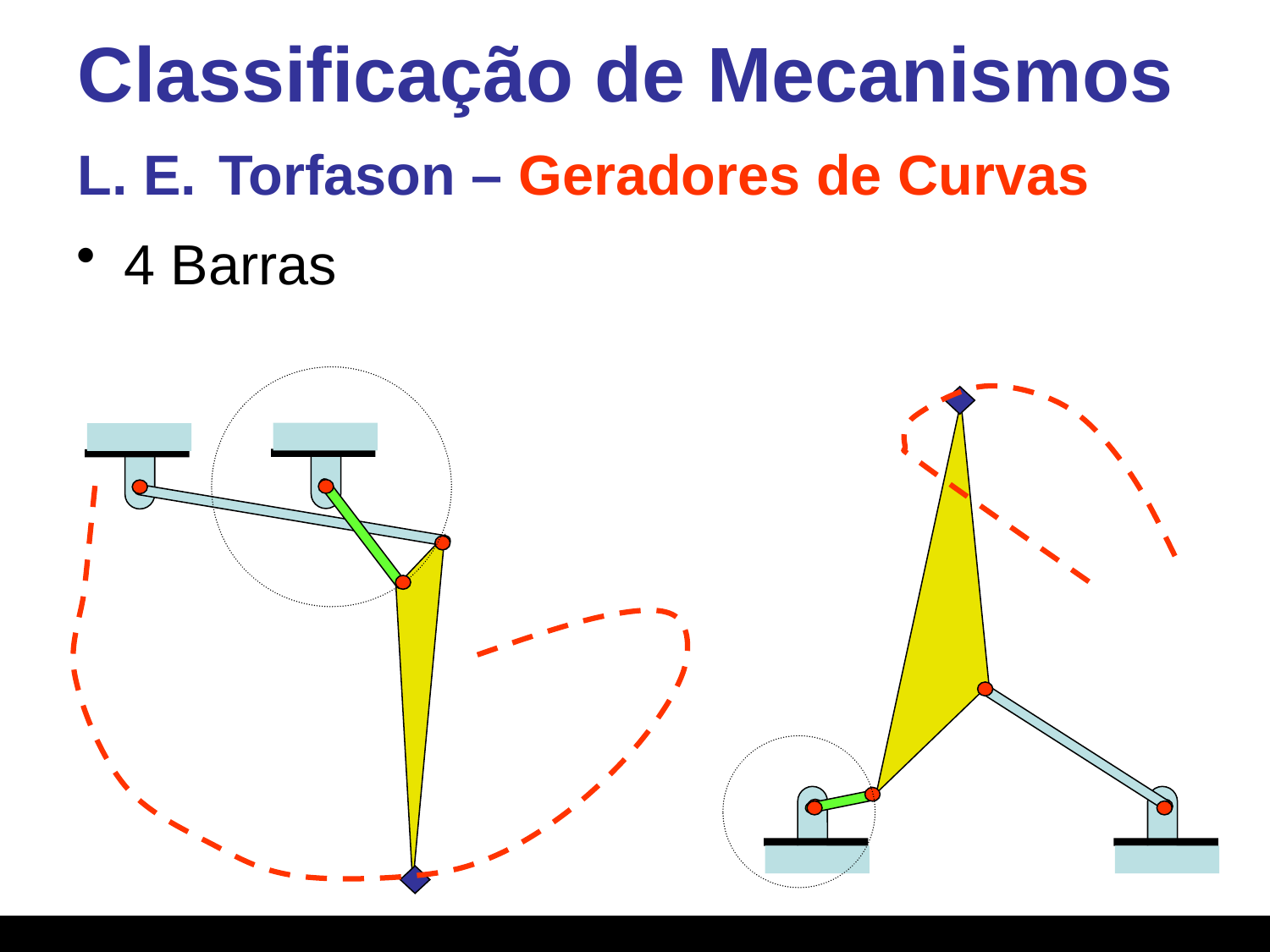

# Classificação de Mecanismos L. E. Torfason – Geradores de Curvas
4 Barras